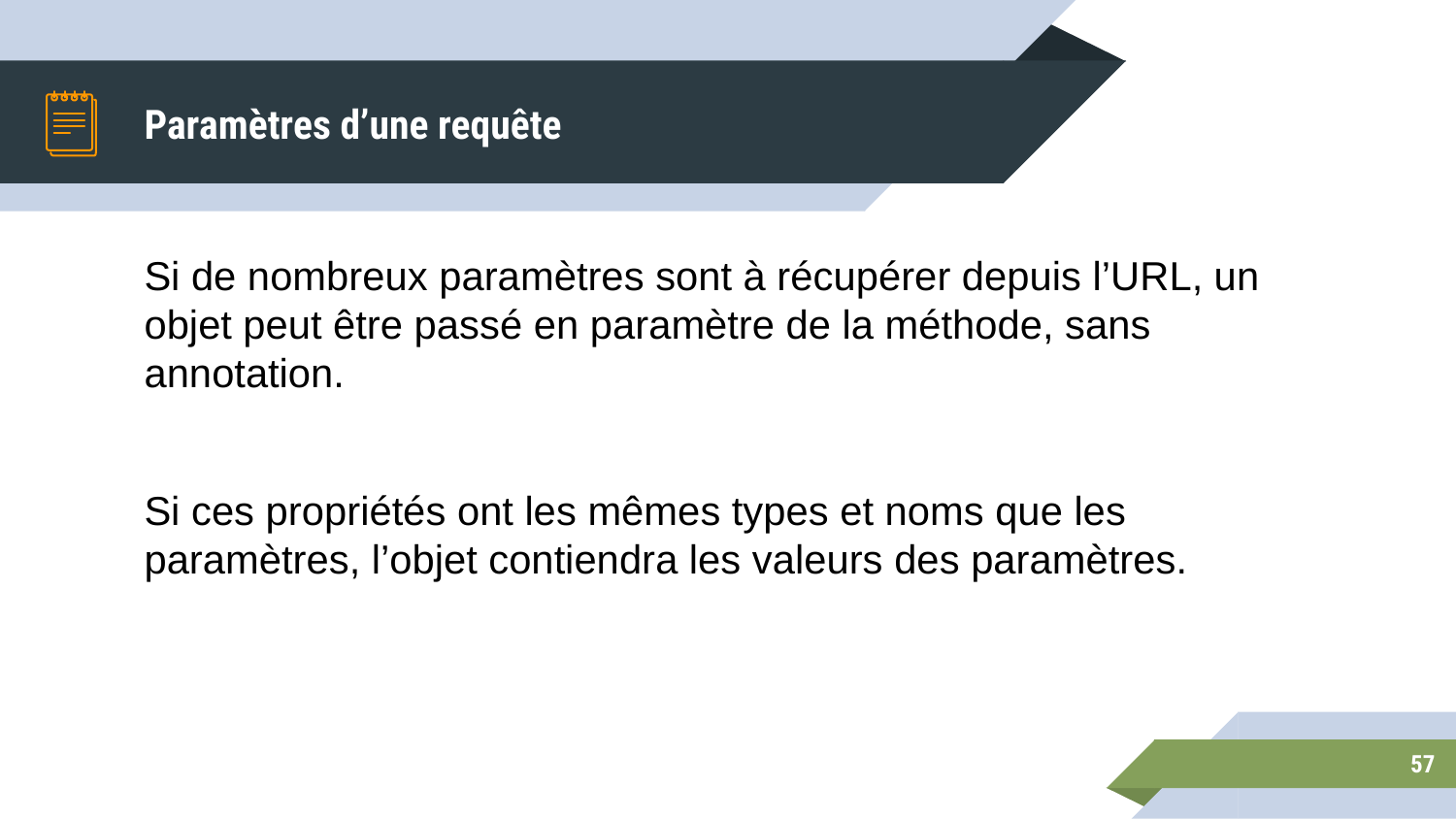

# Paramètres d’une requête

Si de nombreux paramètres sont à récupérer depuis l’URL, un objet peut être passé en paramètre de la méthode, sans annotation.

Si ces propriétés ont les mêmes types et noms que les paramètres, l’objet contiendra les valeurs des paramètres.

57